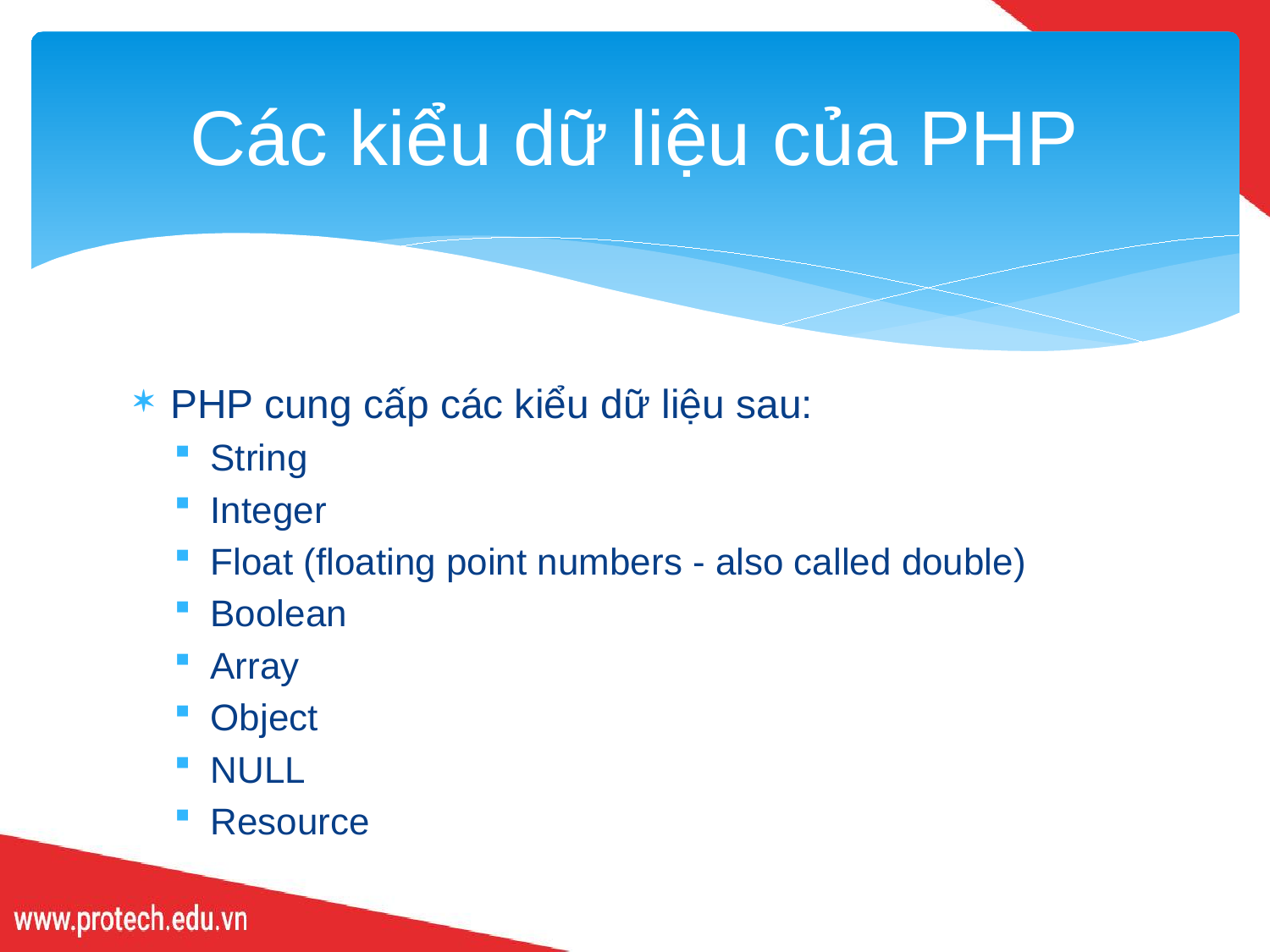

# Các kiểu dữ liệu của PHP
PHP cung cấp các kiểu dữ liệu sau:
String
Integer
Float (floating point numbers - also called double)
Boolean
Array
Object
NULL
Resource